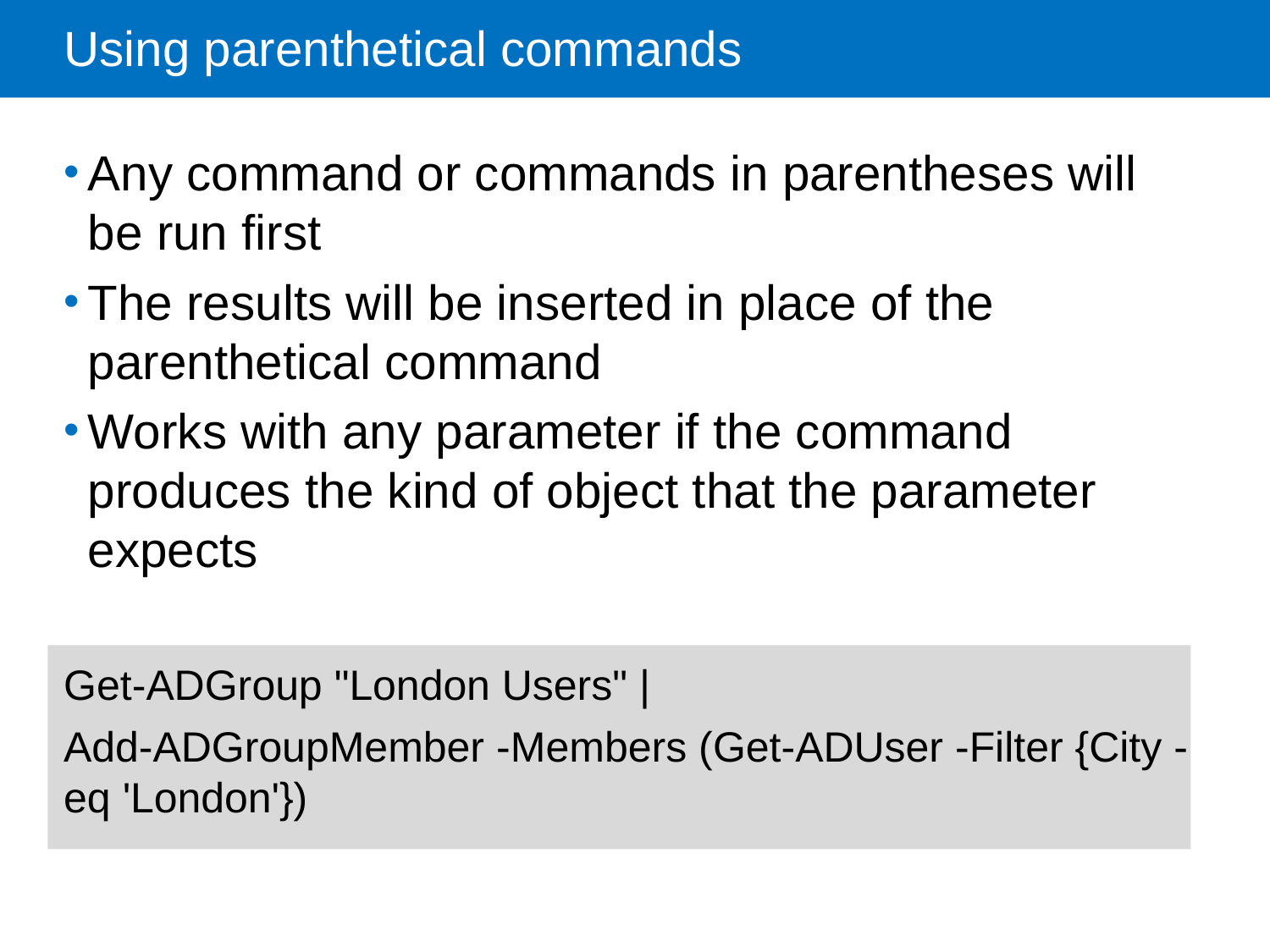

# Using parenthetical commands
Any command or commands in parentheses will be run first
The results will be inserted in place of the parenthetical command
Works with any parameter if the command produces the kind of object that the parameter expects

Get-ADGroup "London Users" |
Add-ADGroupMember -Members (Get-ADUser -Filter {City -eq 'London'})